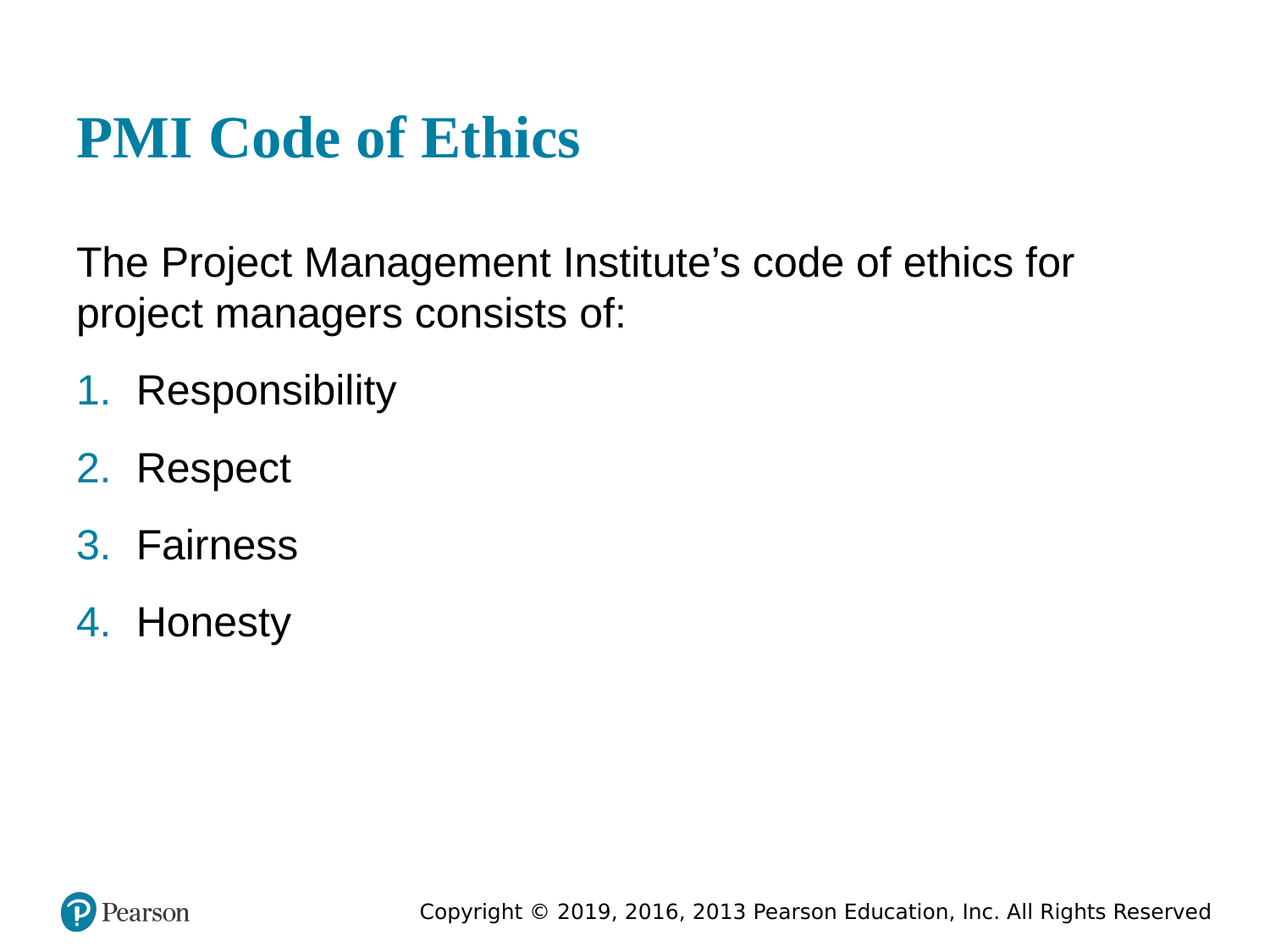

# P M I Code of Ethics
The Project Management Institute’s code of ethics for project managers consists of:
Responsibility
Respect
Fairness
Honesty